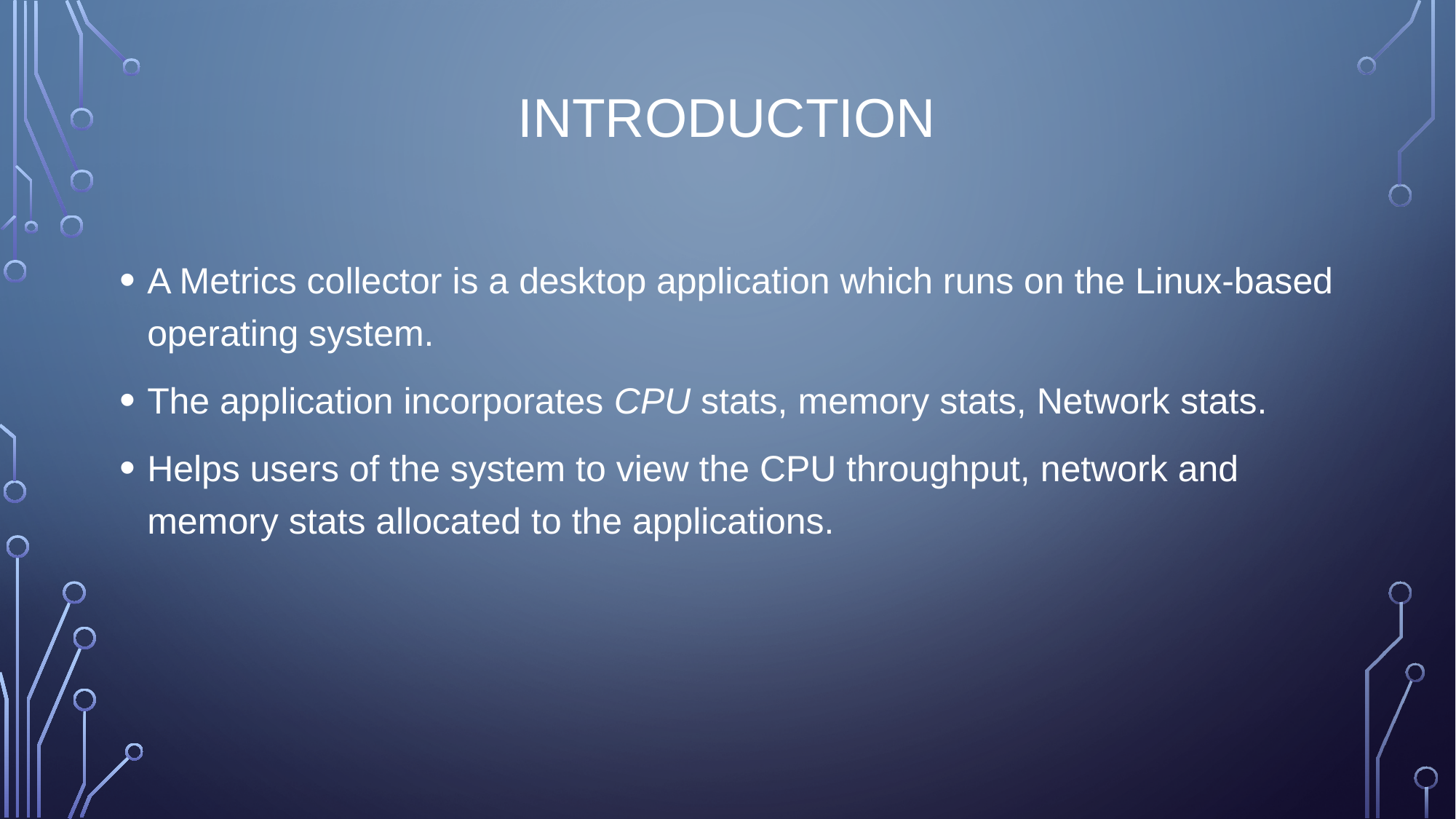

# Introduction
A Metrics collector is a desktop application which runs on the Linux-based operating system.
The application incorporates CPU stats, memory stats, Network stats.
Helps users of the system to view the CPU throughput, network and memory stats allocated to the applications.